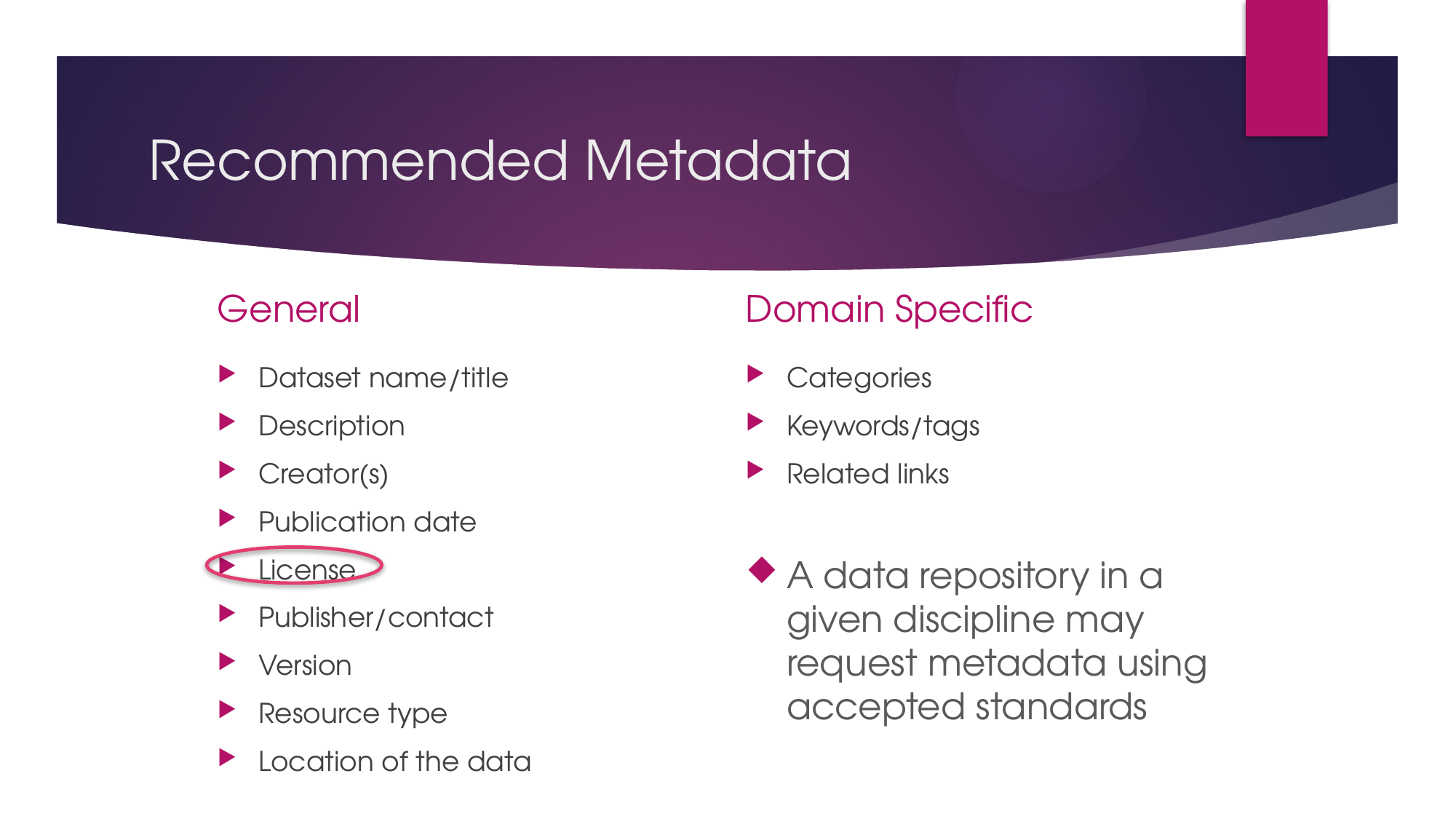

# Recommended Metadata
General
Domain Specific
Dataset name/title
Description
Creator(s)
Publication date
License
Publisher/contact
Version
Resource type
Location of the data
Categories
Keywords/tags
Related links

A data repository in a given discipline may request metadata using accepted standards